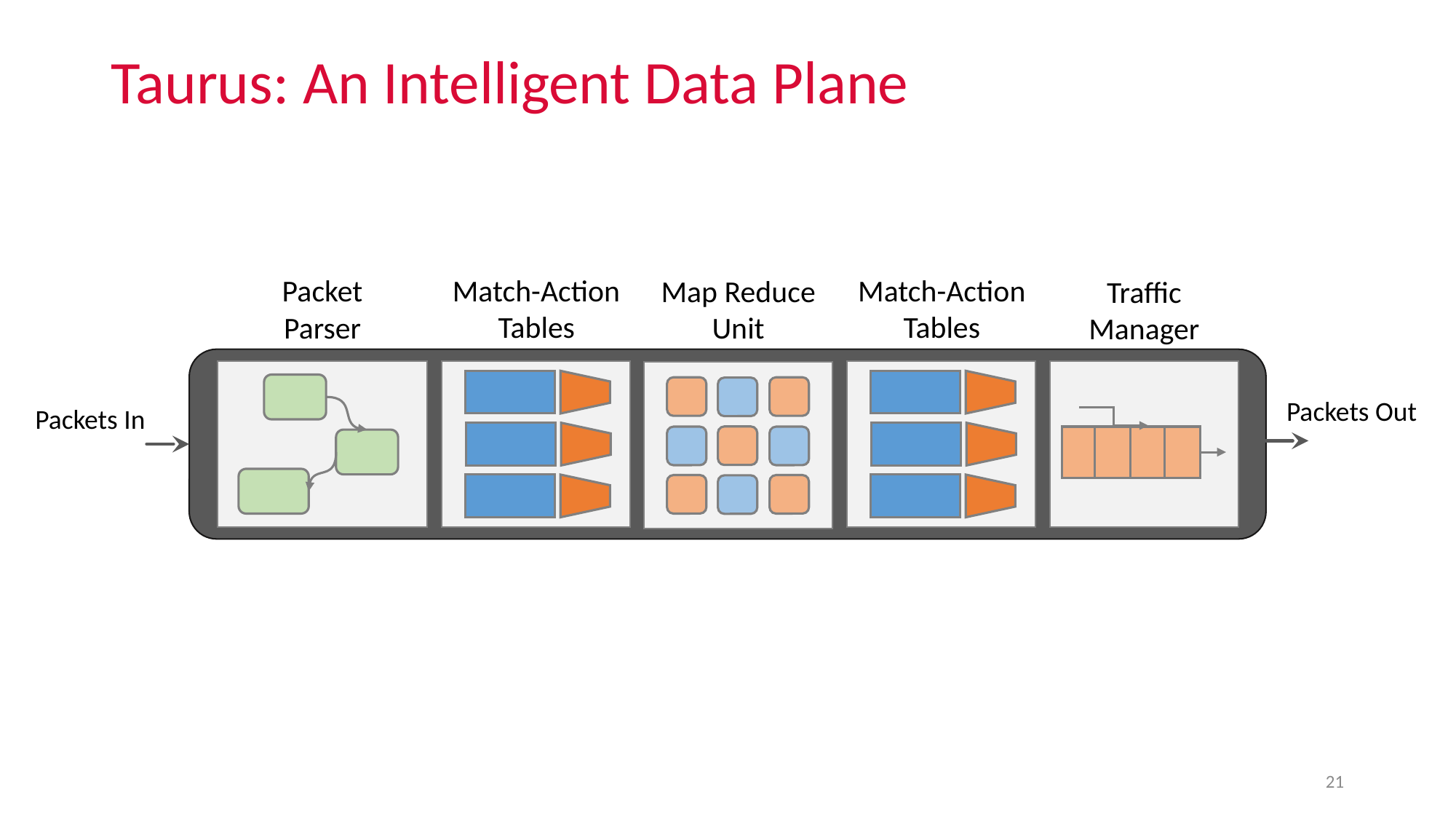

# Taurus: An Intelligent Data Plane
Match-Action
Tables
Match-Action
Tables
Packet
Parser
Map Reduce
Unit
Traffic
Manager

Packets Out
Packets In

21